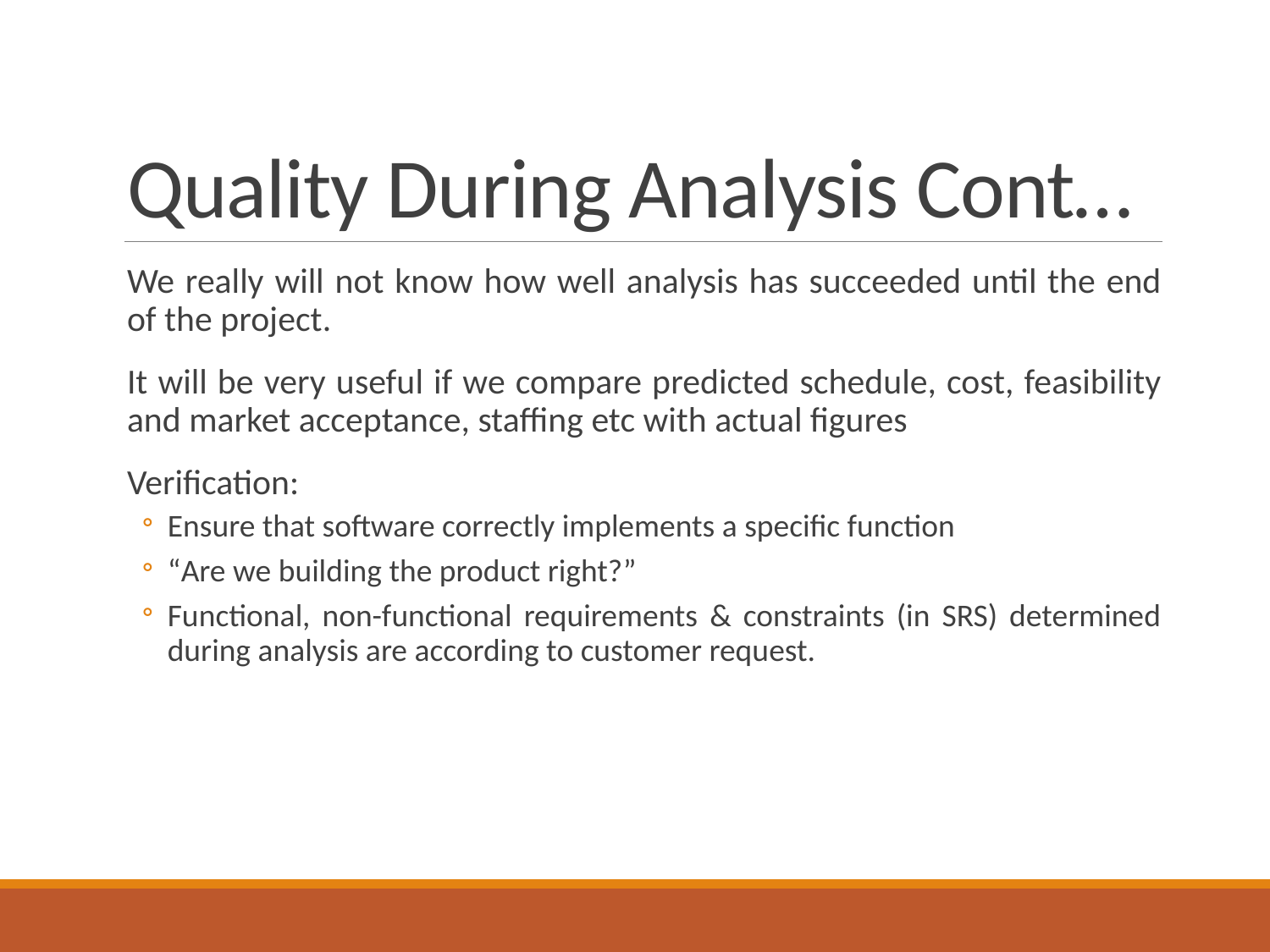

# Quality During Analysis Cont…
We really will not know how well analysis has succeeded until the end of the project.
It will be very useful if we compare predicted schedule, cost, feasibility and market acceptance, staffing etc with actual figures
Verification:
Ensure that software correctly implements a specific function
“Are we building the product right?”
Functional, non-functional requirements & constraints (in SRS) determined during analysis are according to customer request.